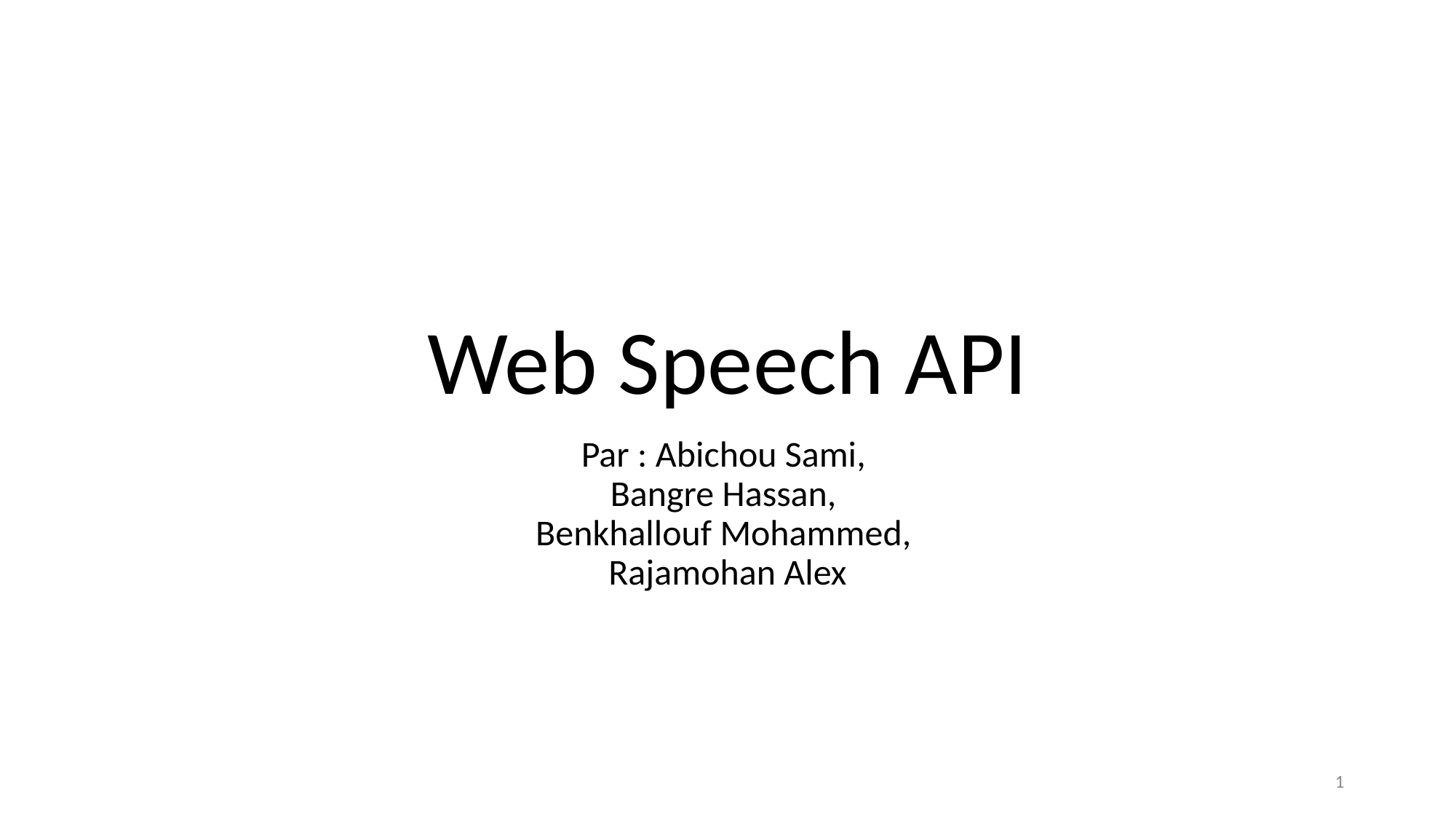

# Web Speech API
Par : Abichou Sami,
Bangre Hassan,
Benkhallouf Mohammed,
Rajamohan Alex
1